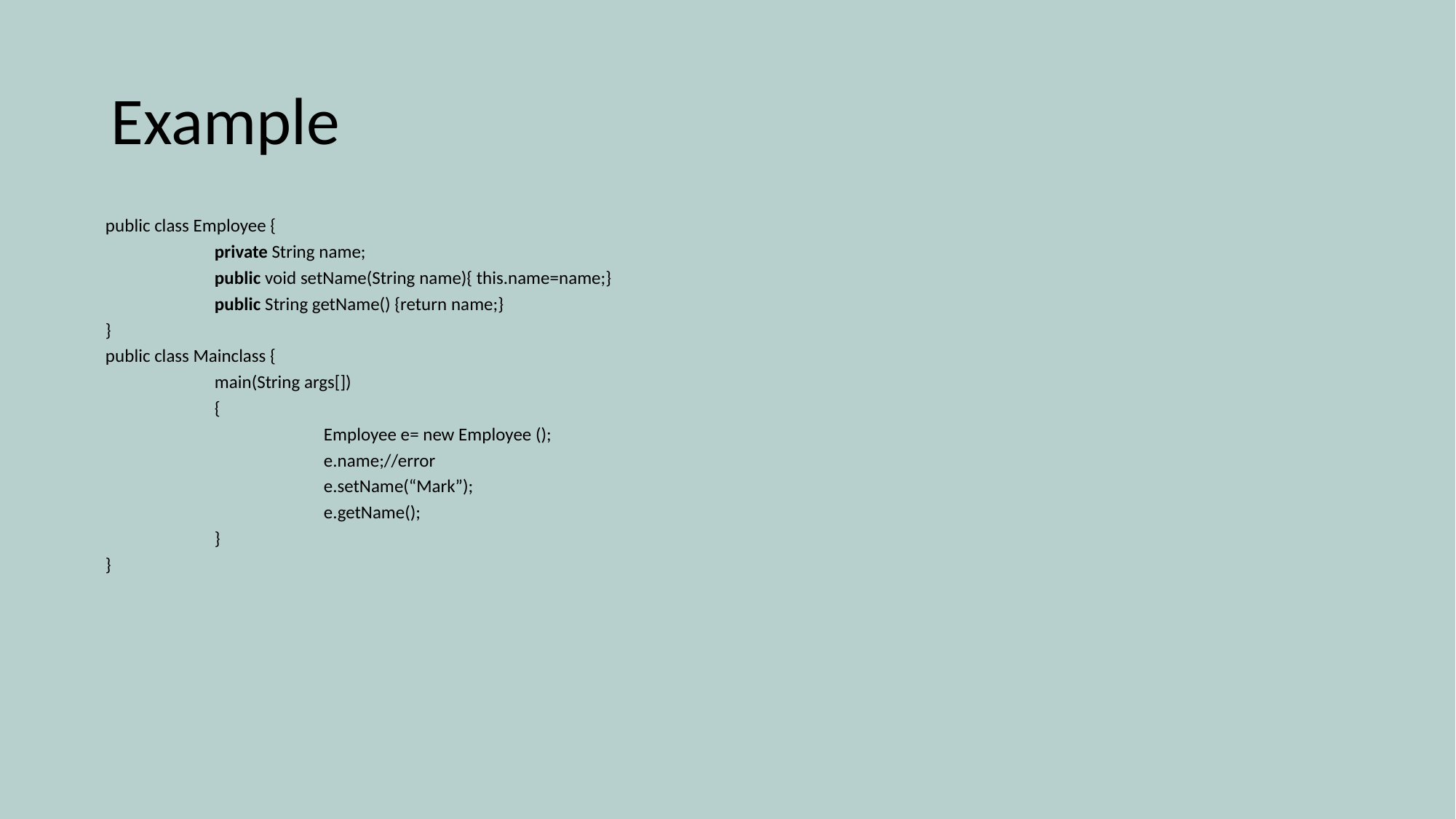

# Example
public class Employee {
	private String name;
	public void setName(String name){ this.name=name;}
	public String getName() {return name;}
}
public class Mainclass {
	main(String args[])
	{
		Employee e= new Employee ();
		e.name;//error
		e.setName(“Mark”);
		e.getName();
	}
}